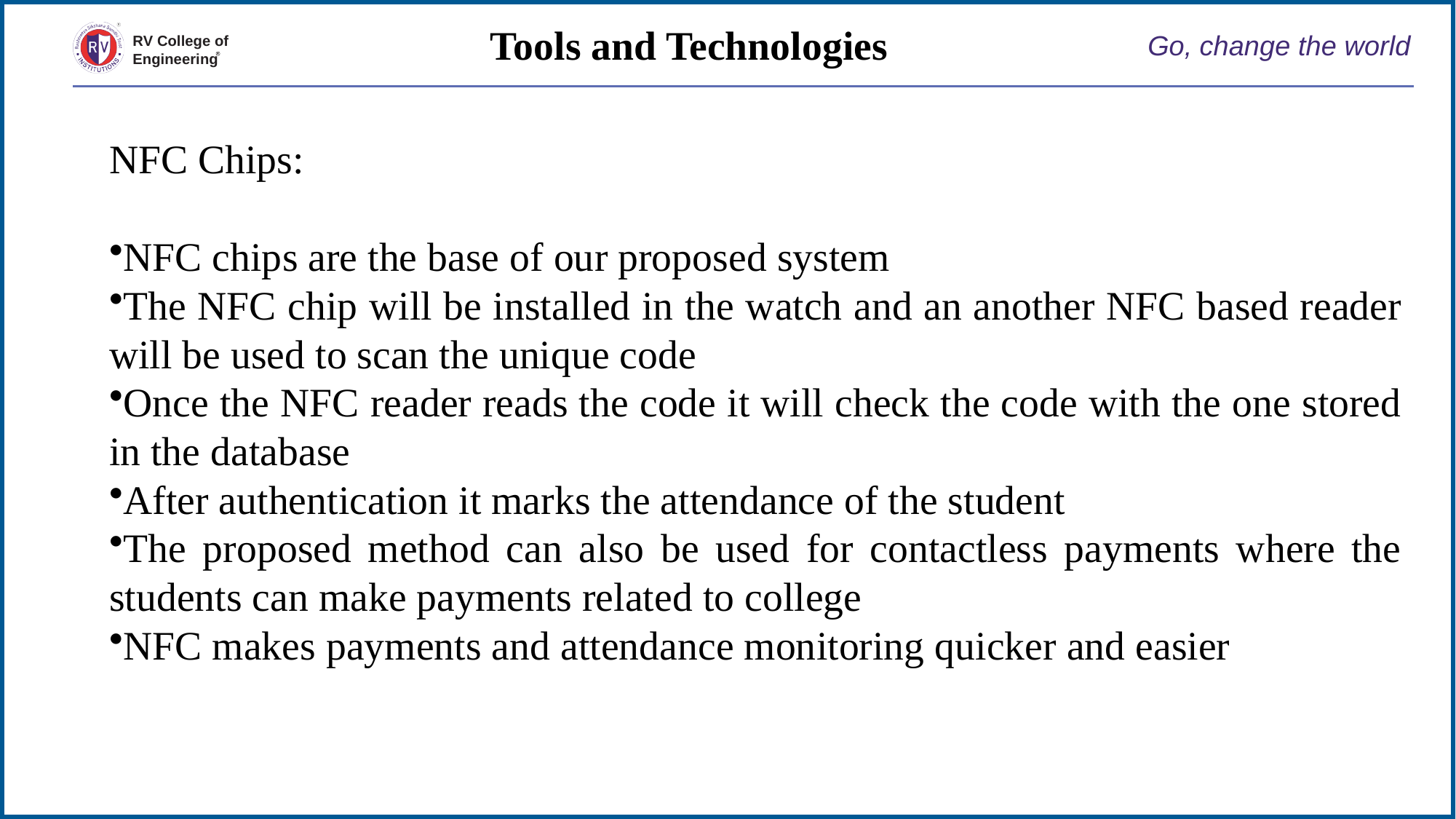

Tools and Technologies

# Go, change the world
RV College of
Engineering

NFC Chips:

NFC chips are the base of our proposed system
The NFC chip will be installed in the watch and an another NFC based reader will be used to scan the unique code
Once the NFC reader reads the code it will check the code with the one stored in the database
After authentication it marks the attendance of the student
The proposed method can also be used for contactless payments where the students can make payments related to college
NFC makes payments and attendance monitoring quicker and easier